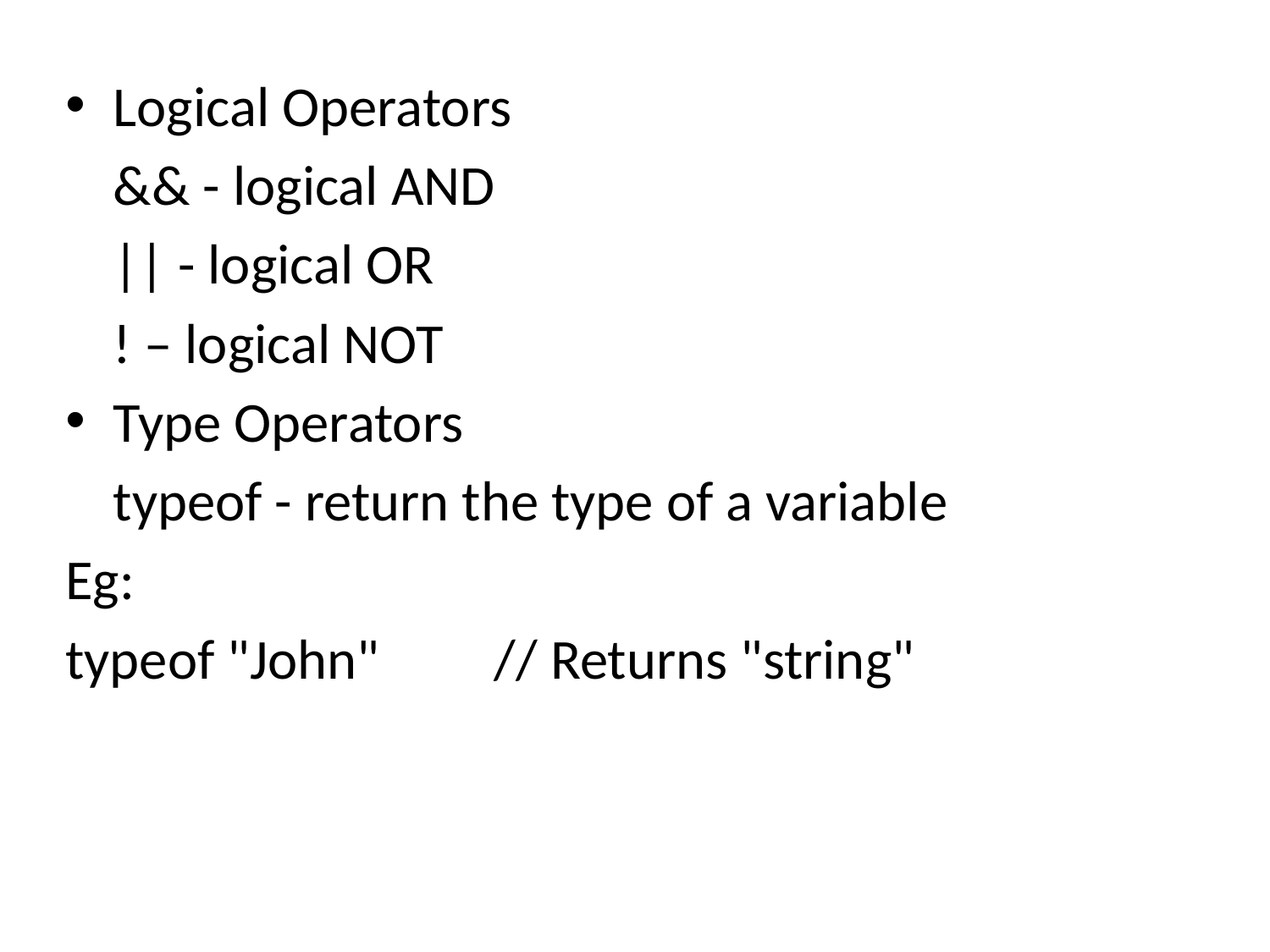

Logical Operators
	&& - logical AND
	|| - logical OR
	! – logical NOT
Type Operators
	typeof - return the type of a variable
Eg:
typeof "John"         // Returns "string"